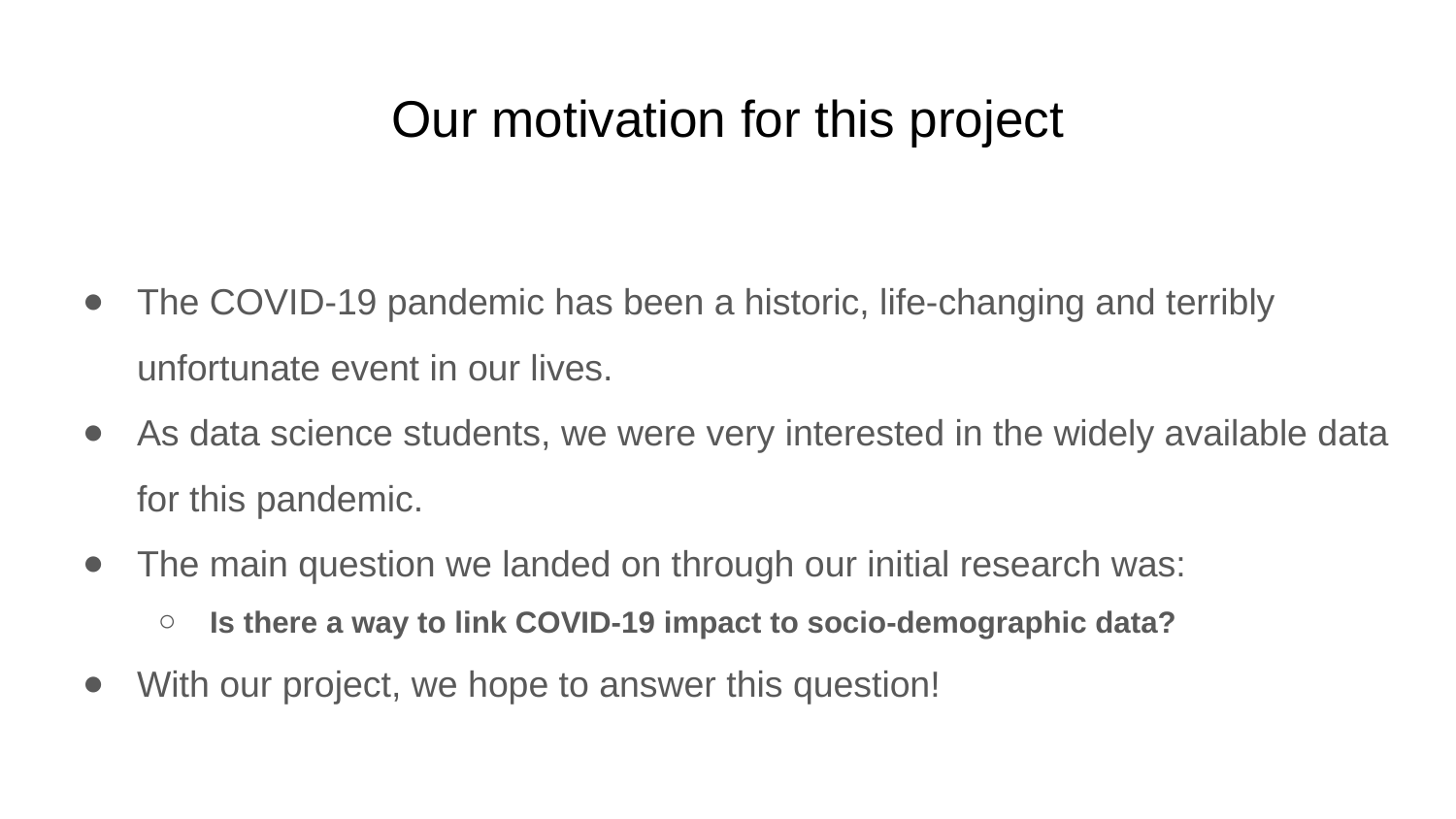

# Our motivation for this project
The COVID-19 pandemic has been a historic, life-changing and terribly unfortunate event in our lives.
As data science students, we were very interested in the widely available data for this pandemic.
The main question we landed on through our initial research was:
Is there a way to link COVID-19 impact to socio-demographic data?
With our project, we hope to answer this question!